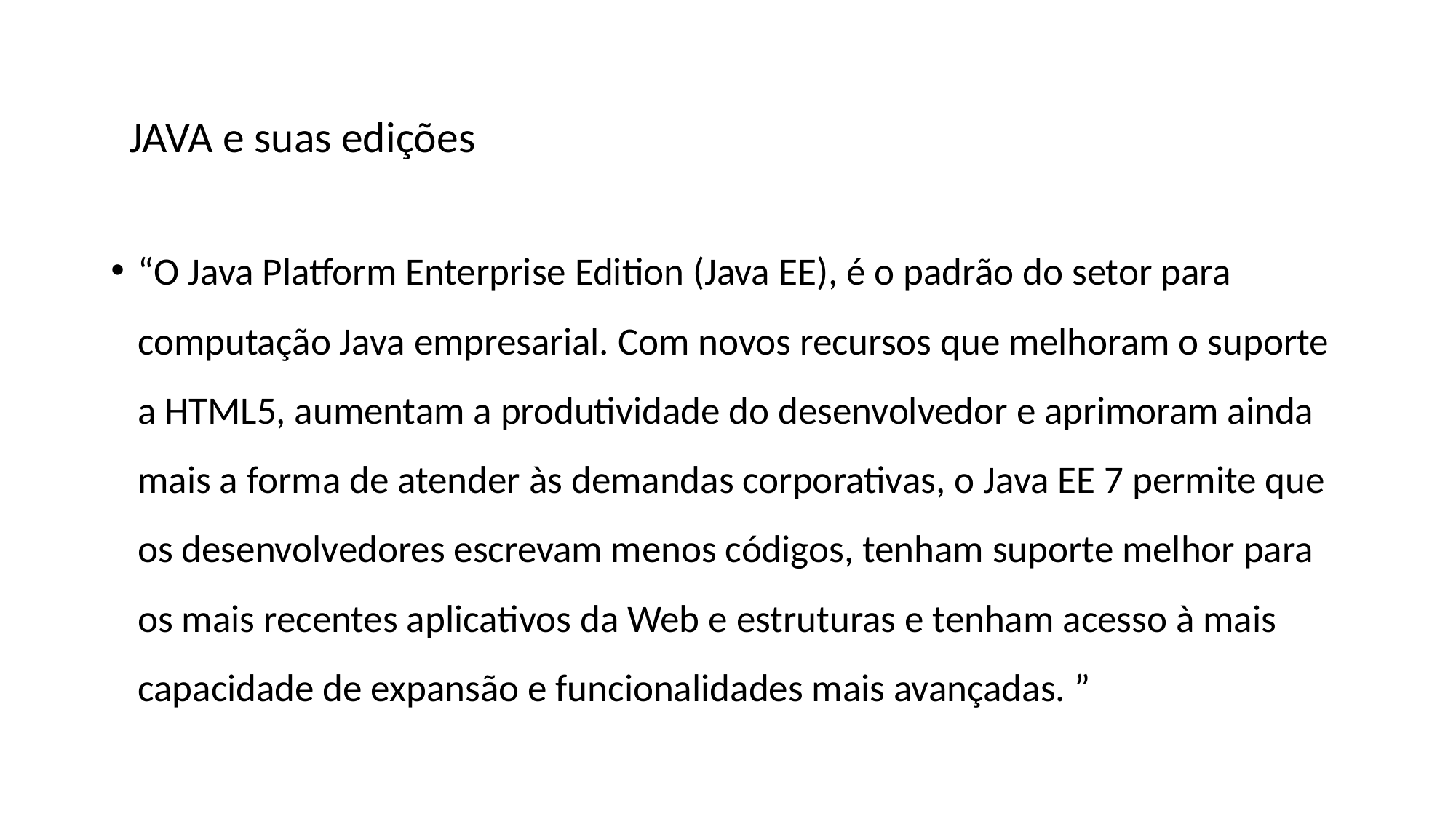

JAVA e suas edições
“O Java Platform Enterprise Edition (Java EE), é o padrão do setor para computação Java empresarial. Com novos recursos que melhoram o suporte a HTML5, aumentam a produtividade do desenvolvedor e aprimoram ainda mais a forma de atender às demandas corporativas, o Java EE 7 permite que os desenvolvedores escrevam menos códigos, tenham suporte melhor para os mais recentes aplicativos da Web e estruturas e tenham acesso à mais capacidade de expansão e funcionalidades mais avançadas. ”